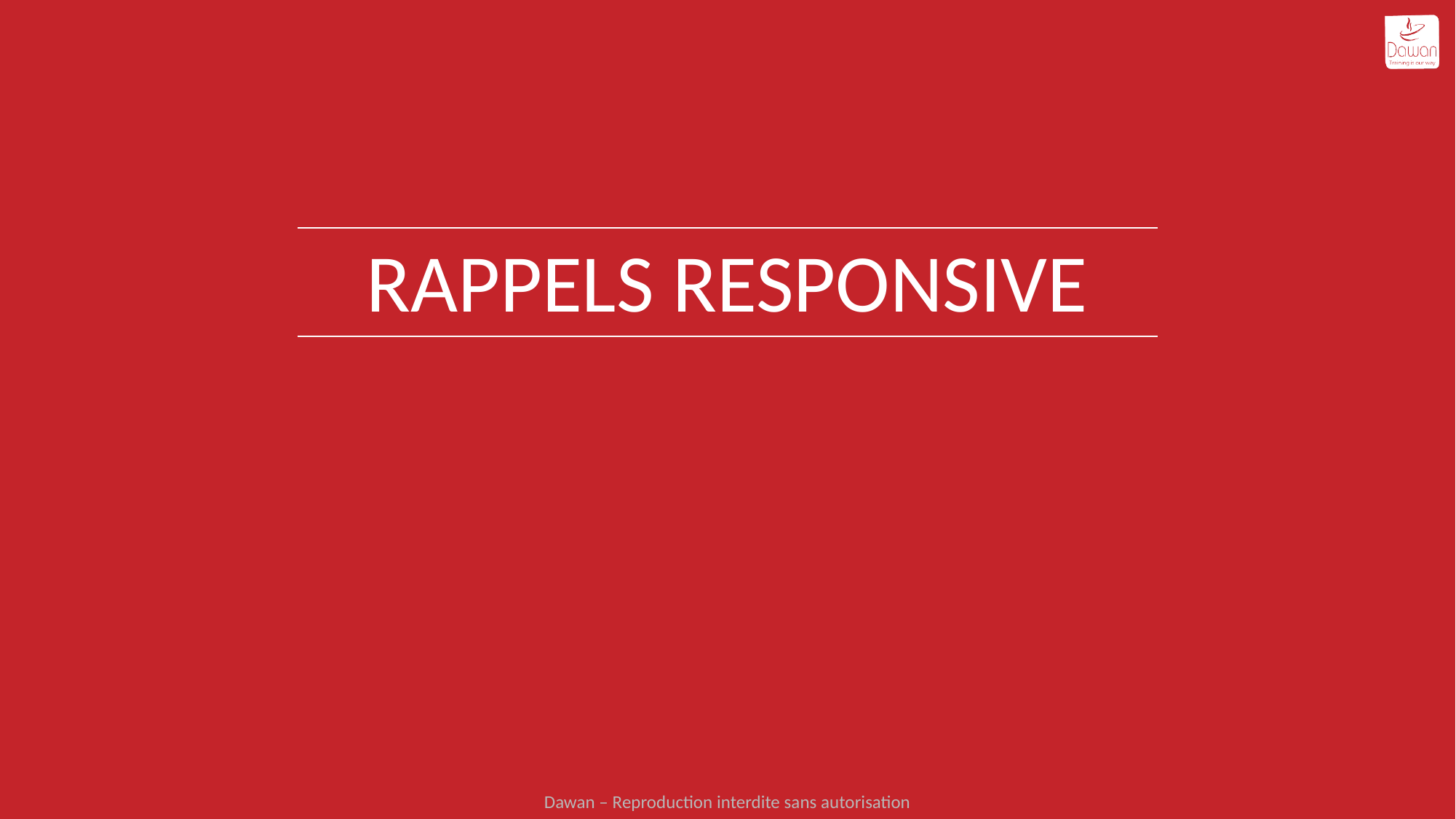

# Rappels Responsive

Dawan – Reproduction interdite sans autorisation